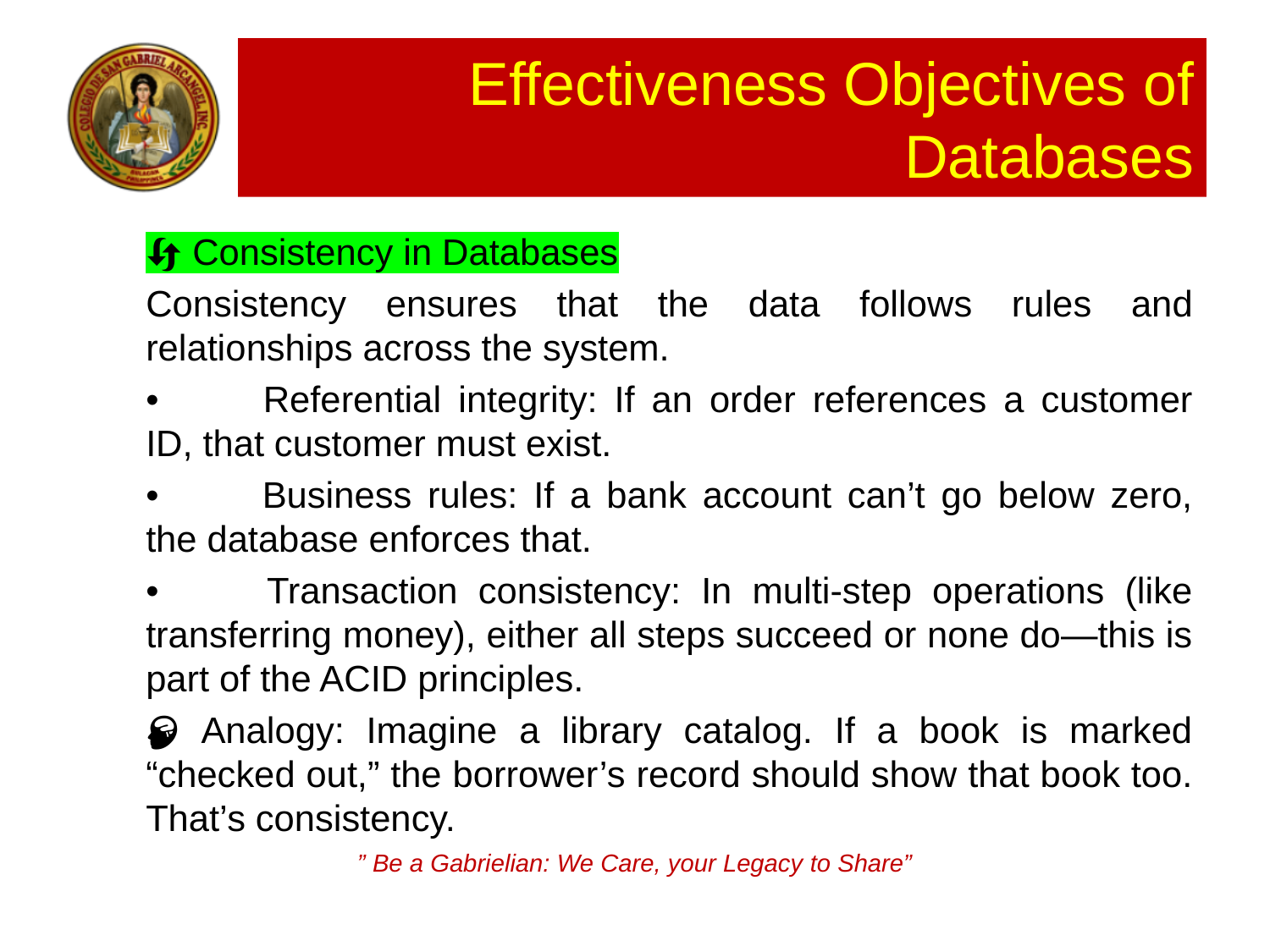

# Effectiveness Objectives of Databases
🔄 Consistency in Databases
Consistency ensures that the data follows rules and relationships across the system.
• 	Referential integrity: If an order references a customer ID, that customer must exist.
• 	Business rules: If a bank account can’t go below zero, the database enforces that.
• 	Transaction consistency: In multi-step operations (like transferring money), either all steps succeed or none do—this is part of the ACID principles.
🧠 Analogy: Imagine a library catalog. If a book is marked “checked out,” the borrower’s record should show that book too. That’s consistency.